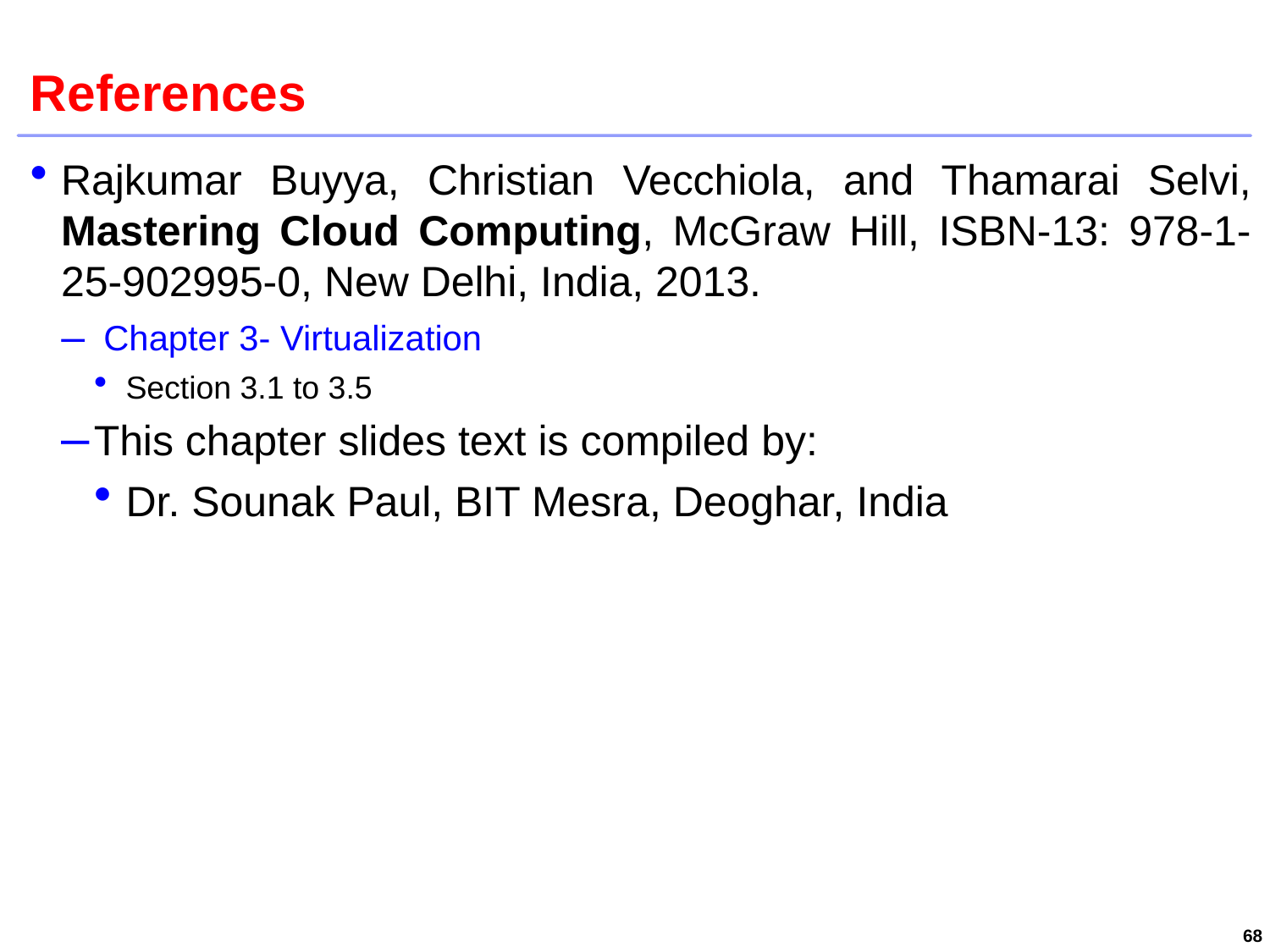

# References
Rajkumar Buyya, Christian Vecchiola, and Thamarai Selvi, Mastering Cloud Computing, McGraw Hill, ISBN-13: 978-1-25-902995-0, New Delhi, India, 2013.
 Chapter 3- Virtualization
Section 3.1 to 3.5
This chapter slides text is compiled by:
Dr. Sounak Paul, BIT Mesra, Deoghar, India
68